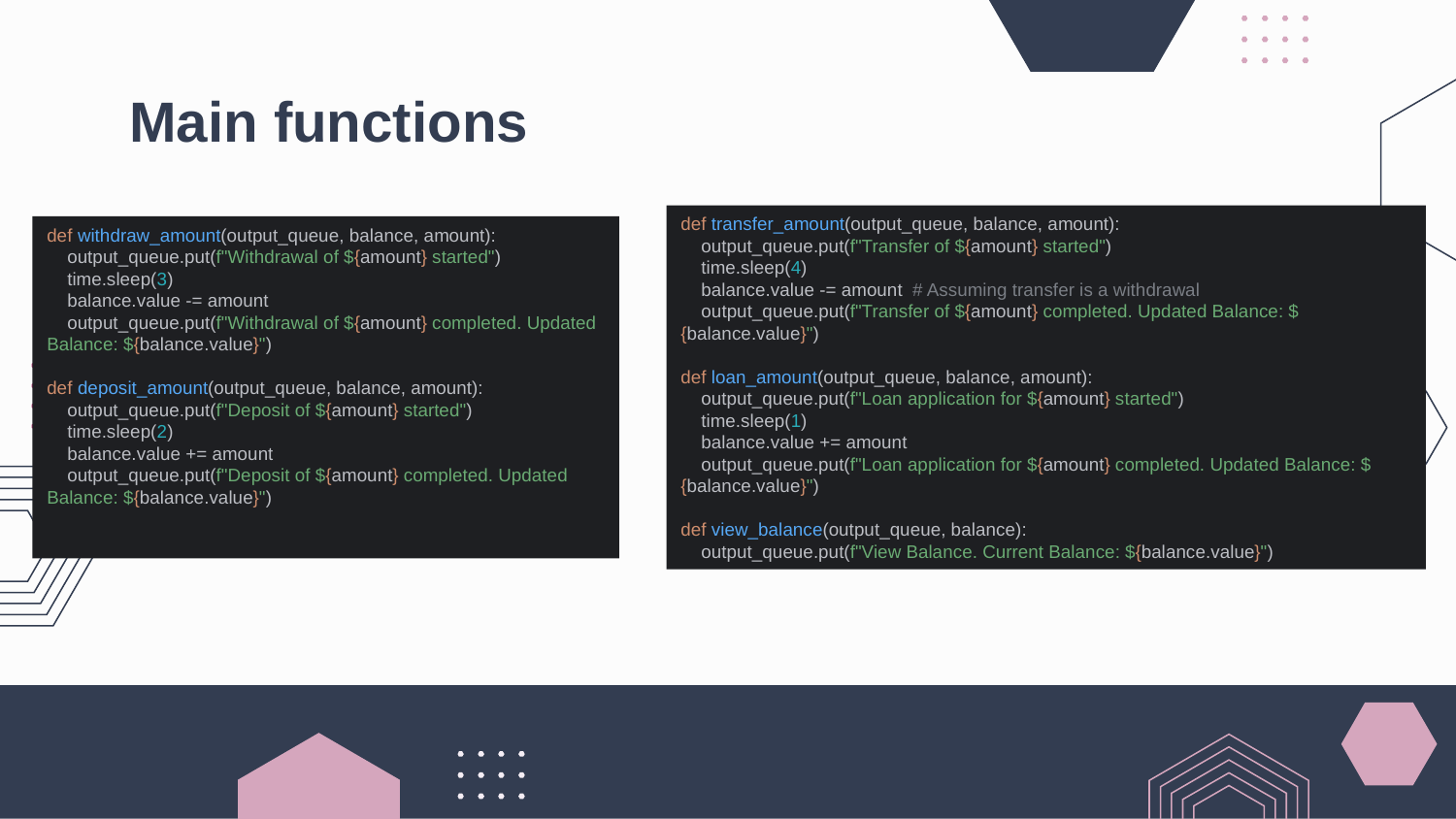

# Main functions
def transfer_amount(output_queue, balance, amount):
    output_queue.put(f"Transfer of ${amount} started")
    time.sleep(4)
    balance.value -= amount  # Assuming transfer is a withdrawal
    output_queue.put(f"Transfer of ${amount} completed. Updated Balance: ${balance.value}")
def loan_amount(output_queue, balance, amount):
    output_queue.put(f"Loan application for ${amount} started")
    time.sleep(1)
    balance.value += amount
    output_queue.put(f"Loan application for ${amount} completed. Updated Balance: ${balance.value}")
def view_balance(output_queue, balance):
    output_queue.put(f"View Balance. Current Balance: ${balance.value}")
def withdraw_amount(output_queue, balance, amount):
    output_queue.put(f"Withdrawal of ${amount} started")
    time.sleep(3)
    balance.value -= amount
    output_queue.put(f"Withdrawal of ${amount} completed. Updated Balance: ${balance.value}")
def deposit_amount(output_queue, balance, amount):
    output_queue.put(f"Deposit of ${amount} started")
    time.sleep(2)
    balance.value += amount
    output_queue.put(f"Deposit of ${amount} completed. Updated Balance: ${balance.value}")